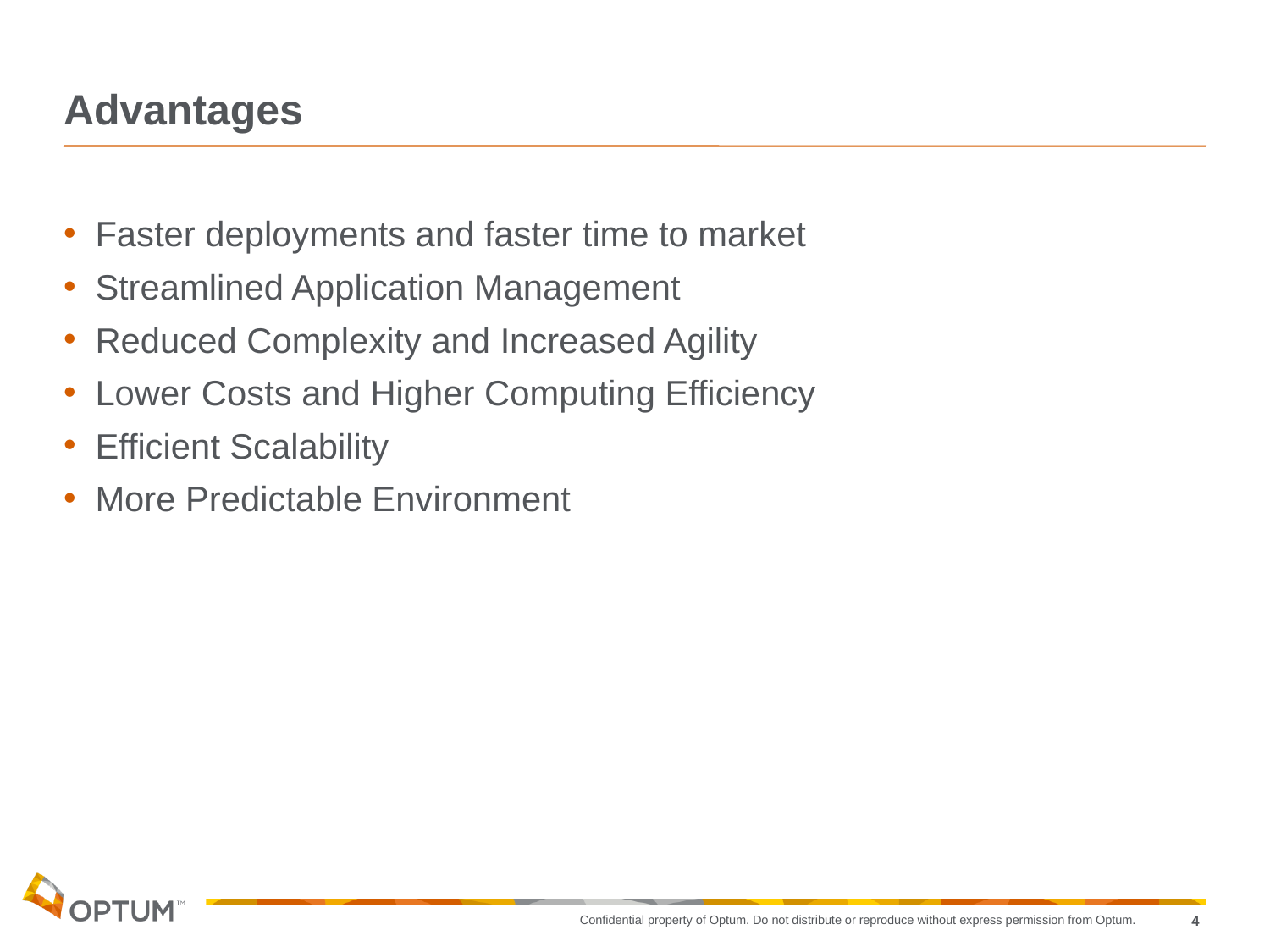

# Advantages

Faster deployments and faster time to market
Streamlined Application Management
Reduced Complexity and Increased Agility
Lower Costs and Higher Computing Efficiency
Efficient Scalability
More Predictable Environment